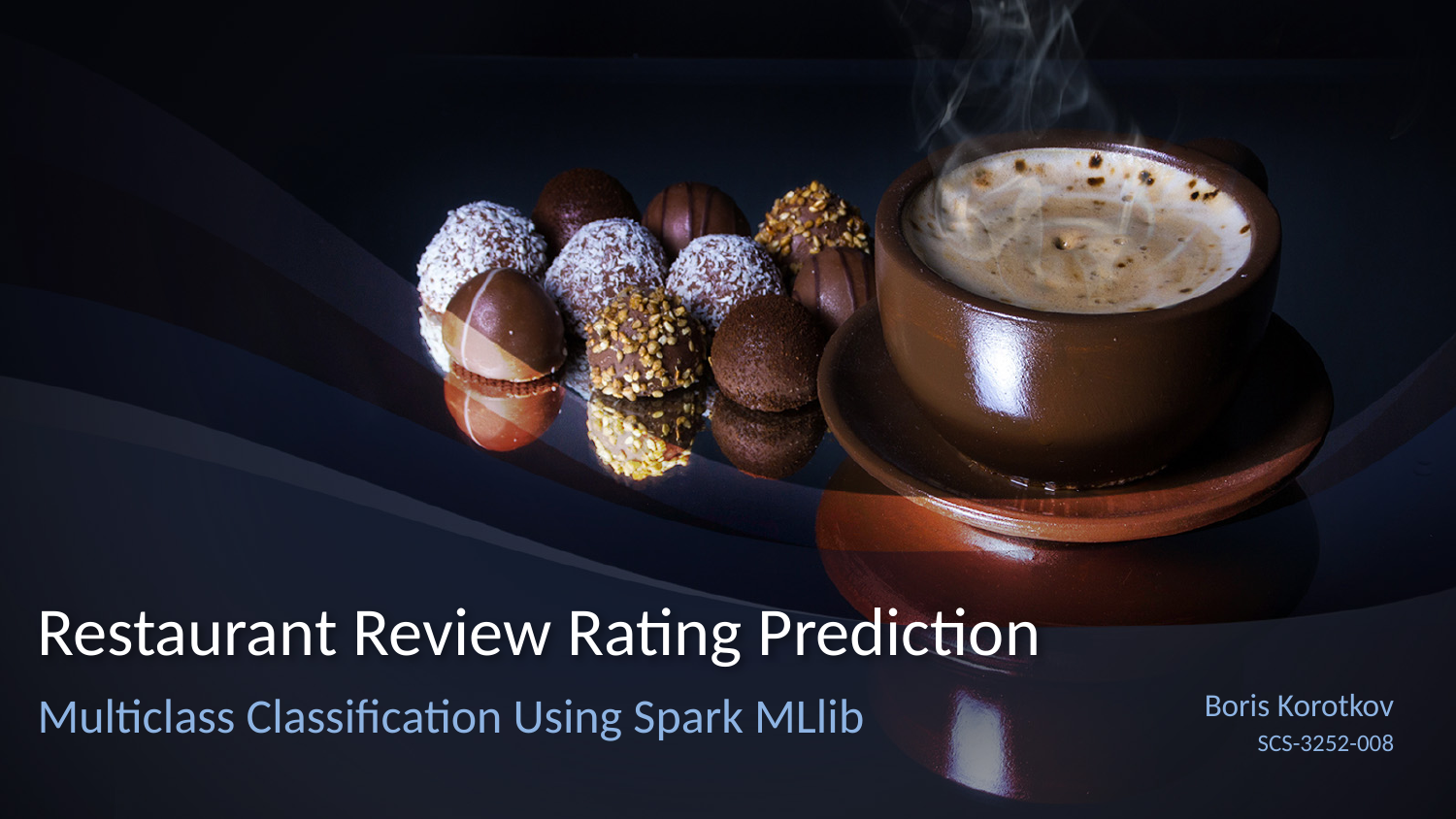

# Restaurant Review Rating Prediction
Multiclass Classification Using Spark MLlib
Boris Korotkov
SCS-3252-008